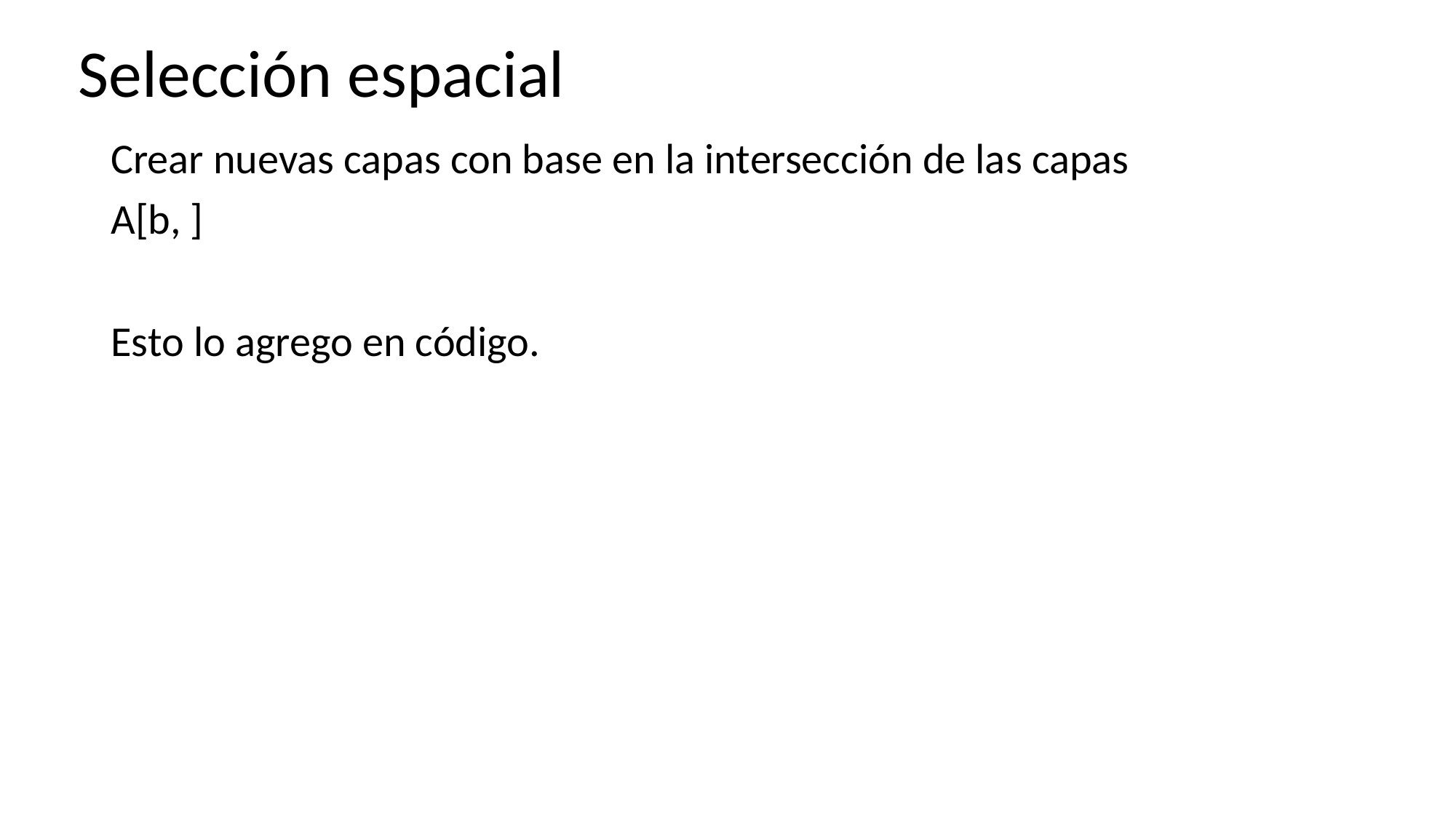

# Selección espacial
Crear nuevas capas con base en la intersección de las capas
A[b, ]

Esto lo agrego en código.